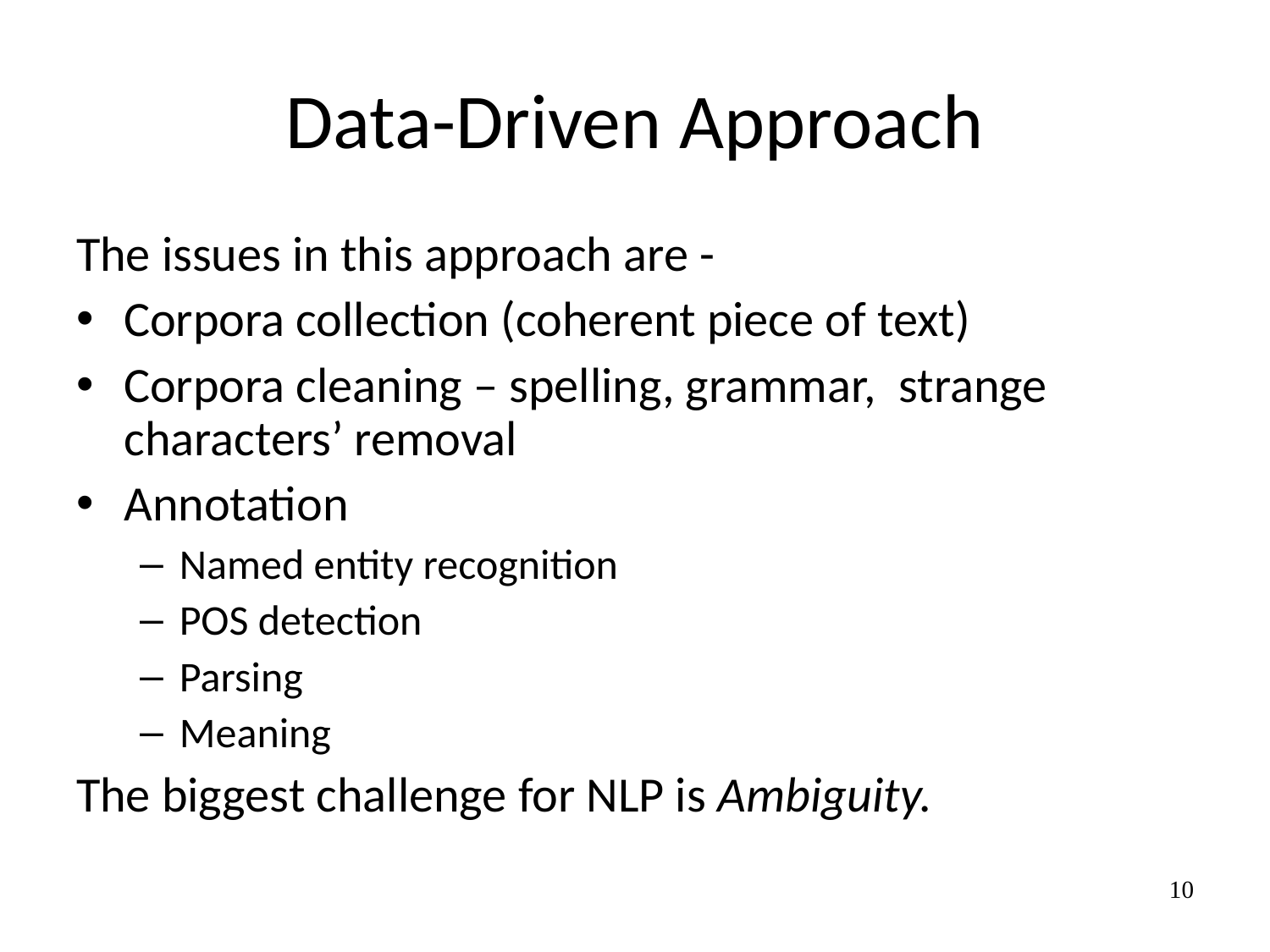

# Data-Driven Approach
The issues in this approach are -
Corpora collection (coherent piece of text)
Corpora cleaning – spelling, grammar,  strange characters’ removal
Annotation
Named entity recognition
POS detection
Parsing
Meaning
The biggest challenge for NLP is Ambiguity.
10